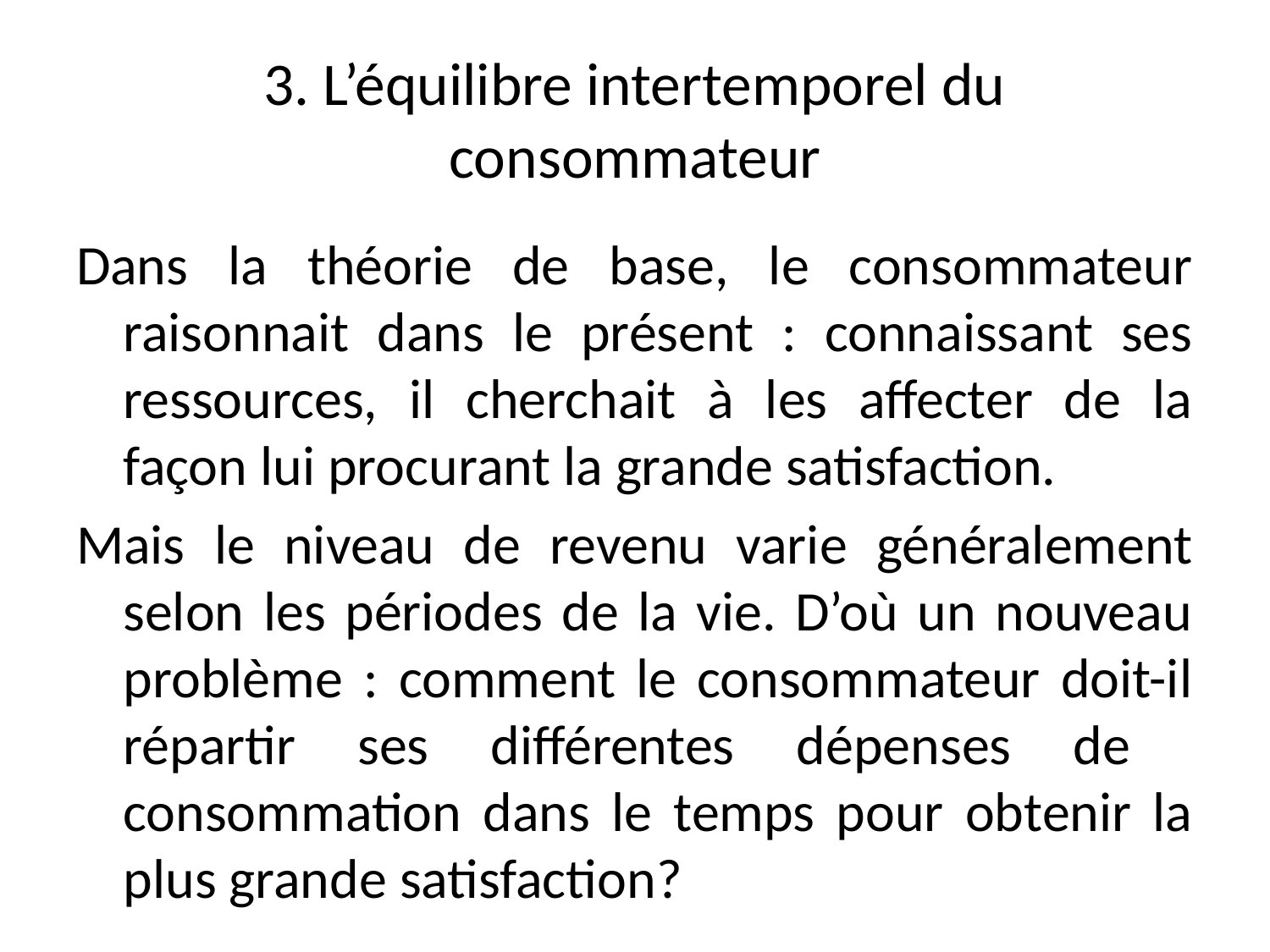

# 3. L’équilibre intertemporel du consommateur
Dans la théorie de base, le consommateur raisonnait dans le présent : connaissant ses ressources, il cherchait à les affecter de la façon lui procurant la grande satisfaction.
Mais le niveau de revenu varie généralement selon les périodes de la vie. D’où un nouveau problème : comment le consommateur doit-il répartir ses différentes dépenses de  consommation dans le temps pour obtenir la plus grande satisfaction?